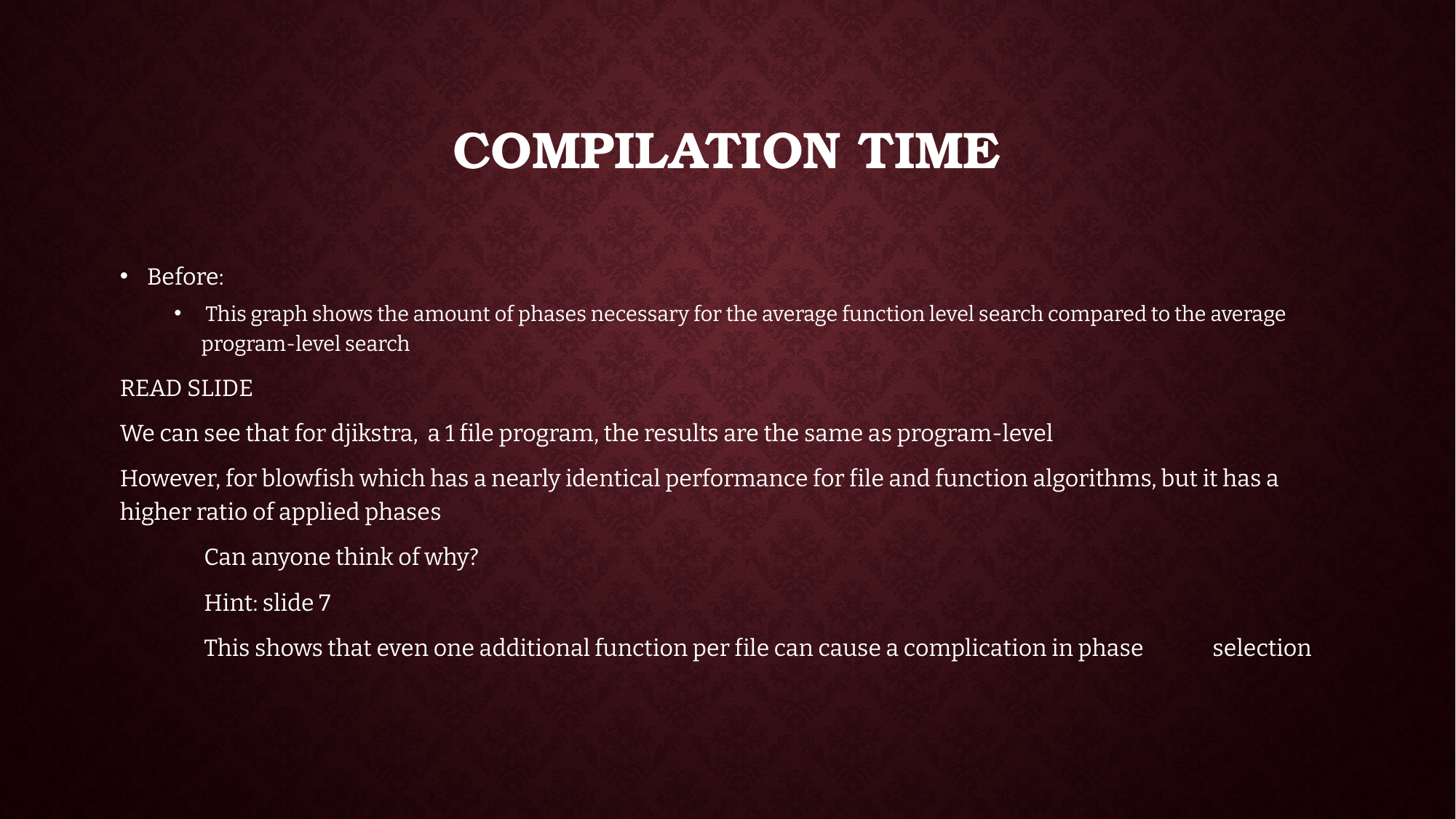

# COMPILATION TIME
Before:
 This graph shows the amount of phases necessary for the average function level search compared to the average program-level search
READ SLIDE
We can see that for djikstra,  a 1 file program, the results are the same as program-level
However, for blowfish which has a nearly identical performance for file and function algorithms, but it has a higher ratio of applied phases
	Can anyone think of why?
		Hint: slide 7
		This shows that even one additional function per file can cause a complication in phase 			selection